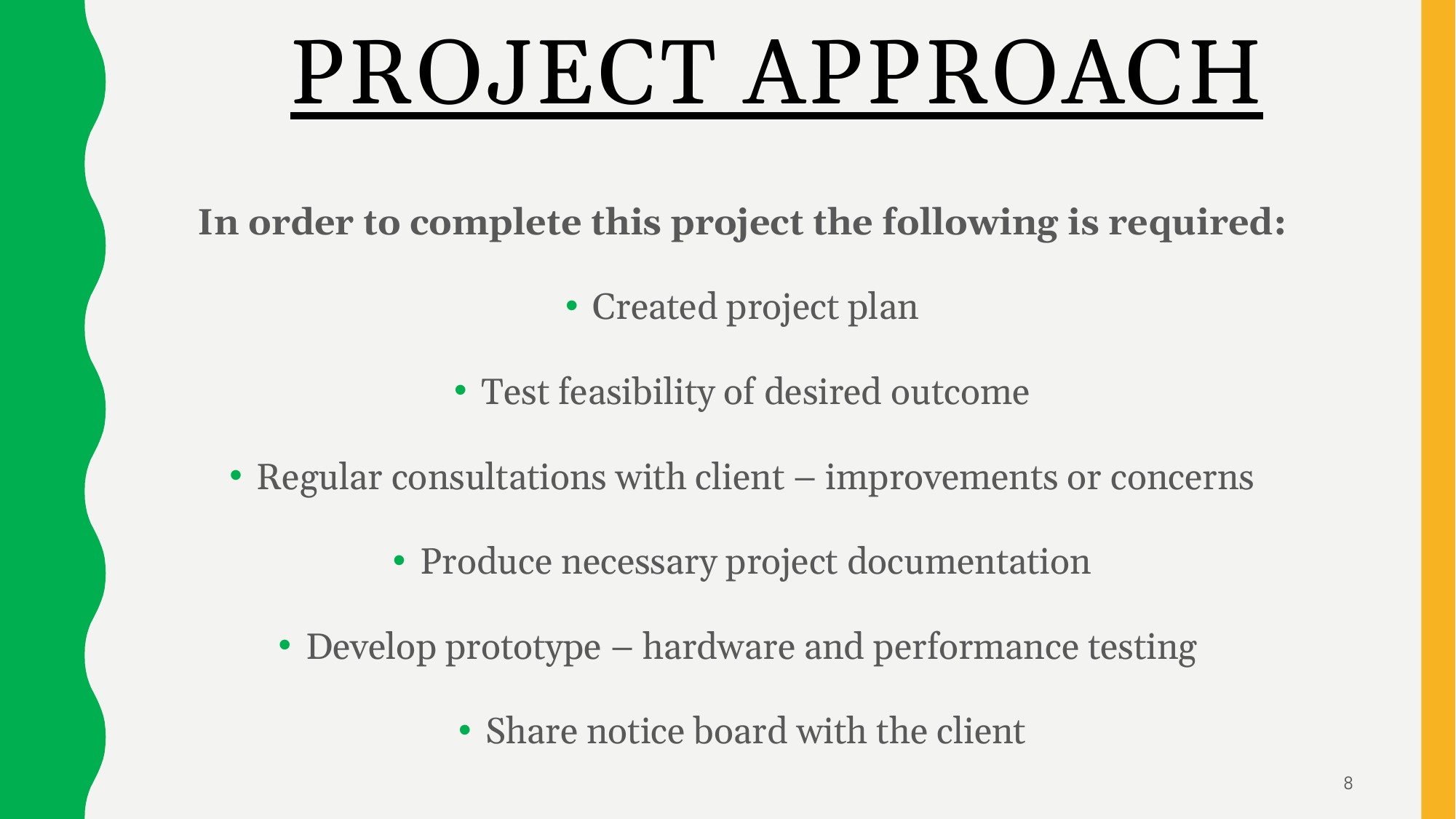

# Project Approach
In order to complete this project the following is required:
Created project plan
Test feasibility of desired outcome
Regular consultations with client – improvements or concerns
Produce necessary project documentation
Develop prototype – hardware and performance testing
Share notice board with the client

8